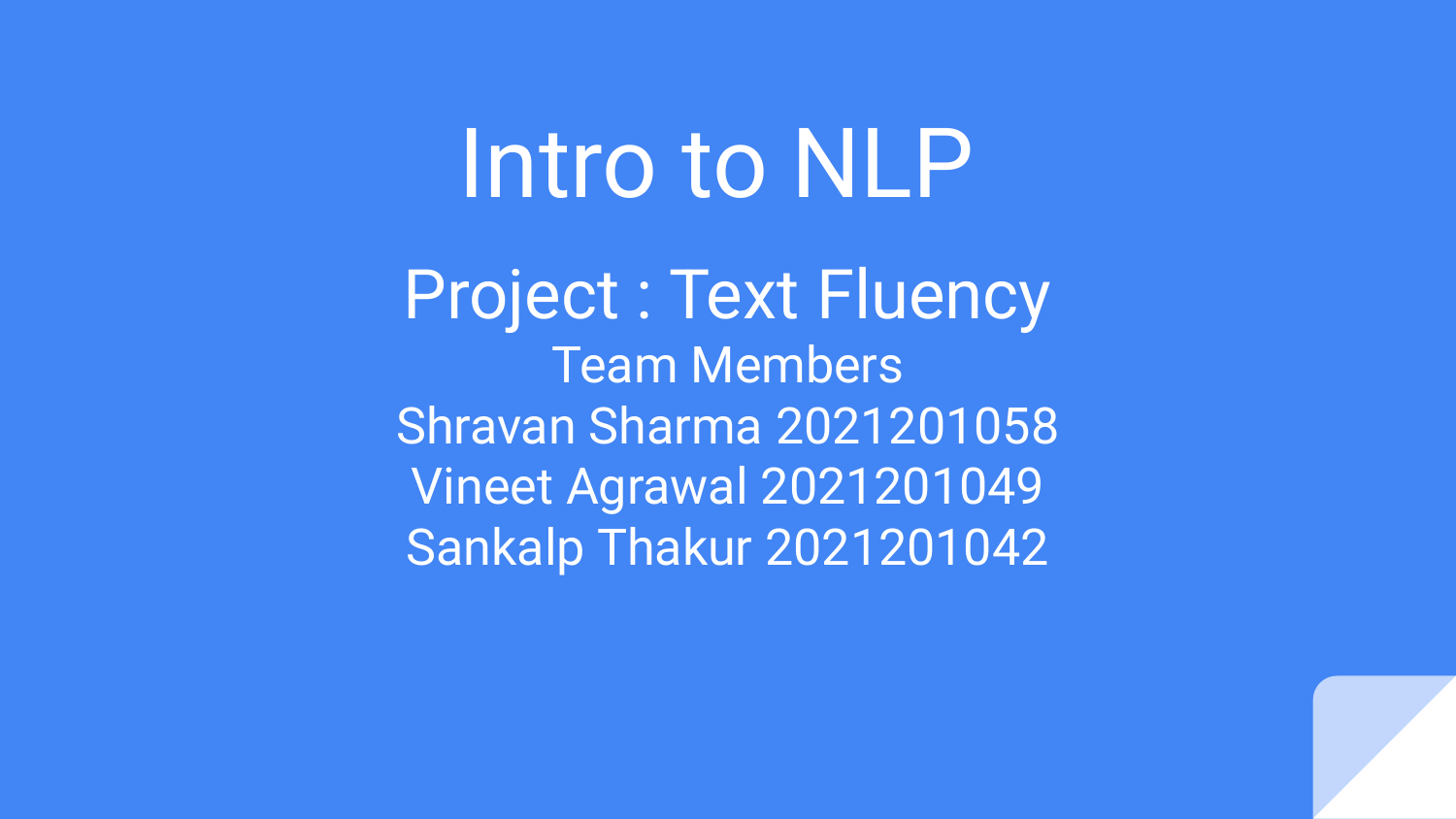

# Intro to NLP
Project : Text Fluency
Team Members
Shravan Sharma 2021201058
Vineet Agrawal 2021201049
Sankalp Thakur 2021201042